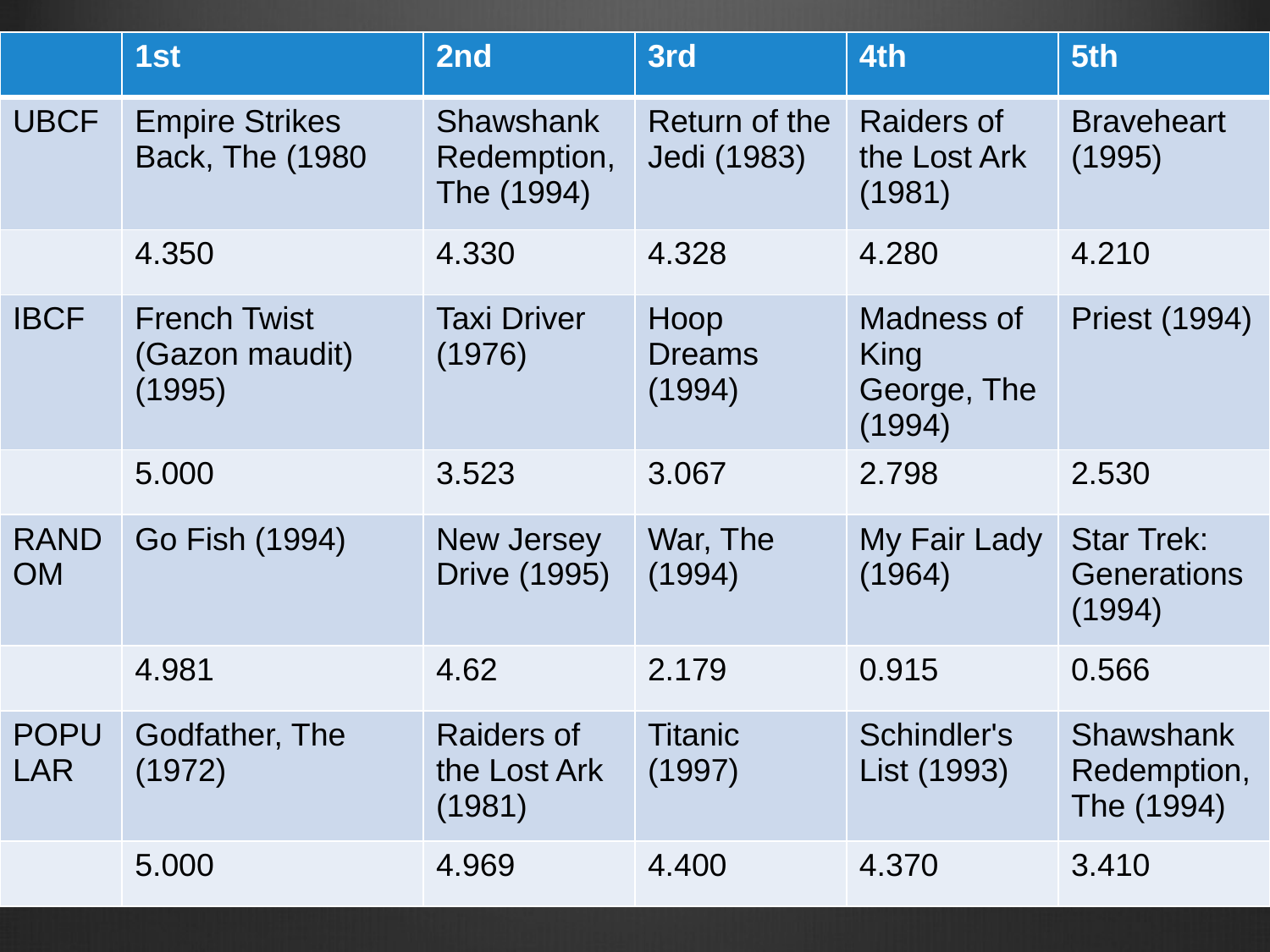

|  | 1st | 2nd | 3rd | 4th | 5th |
| --- | --- | --- | --- | --- | --- |
| UBCF | Empire Strikes Back, The (1980 | Shawshank Redemption, The (1994) | Return of the Jedi (1983) | Raiders of the Lost Ark (1981) | Braveheart (1995) |
|  | 4.350 | 4.330 | 4.328 | 4.280 | 4.210 |
| IBCF | French Twist (Gazon maudit) (1995) | Taxi Driver (1976) | Hoop Dreams (1994) | Madness of King George, The (1994) | Priest (1994) |
|  | 5.000 | 3.523 | 3.067 | 2.798 | 2.530 |
| RANDOM | Go Fish (1994) | New Jersey Drive (1995) | War, The (1994) | My Fair Lady (1964) | Star Trek: Generations (1994) |
|  | 4.981 | 4.62 | 2.179 | 0.915 | 0.566 |
| POPULAR | Godfather, The (1972) | Raiders of the Lost Ark (1981) | Titanic (1997) | Schindler's List (1993) | Shawshank Redemption, The (1994) |
|  | 5.000 | 4.969 | 4.400 | 4.370 | 3.410 |